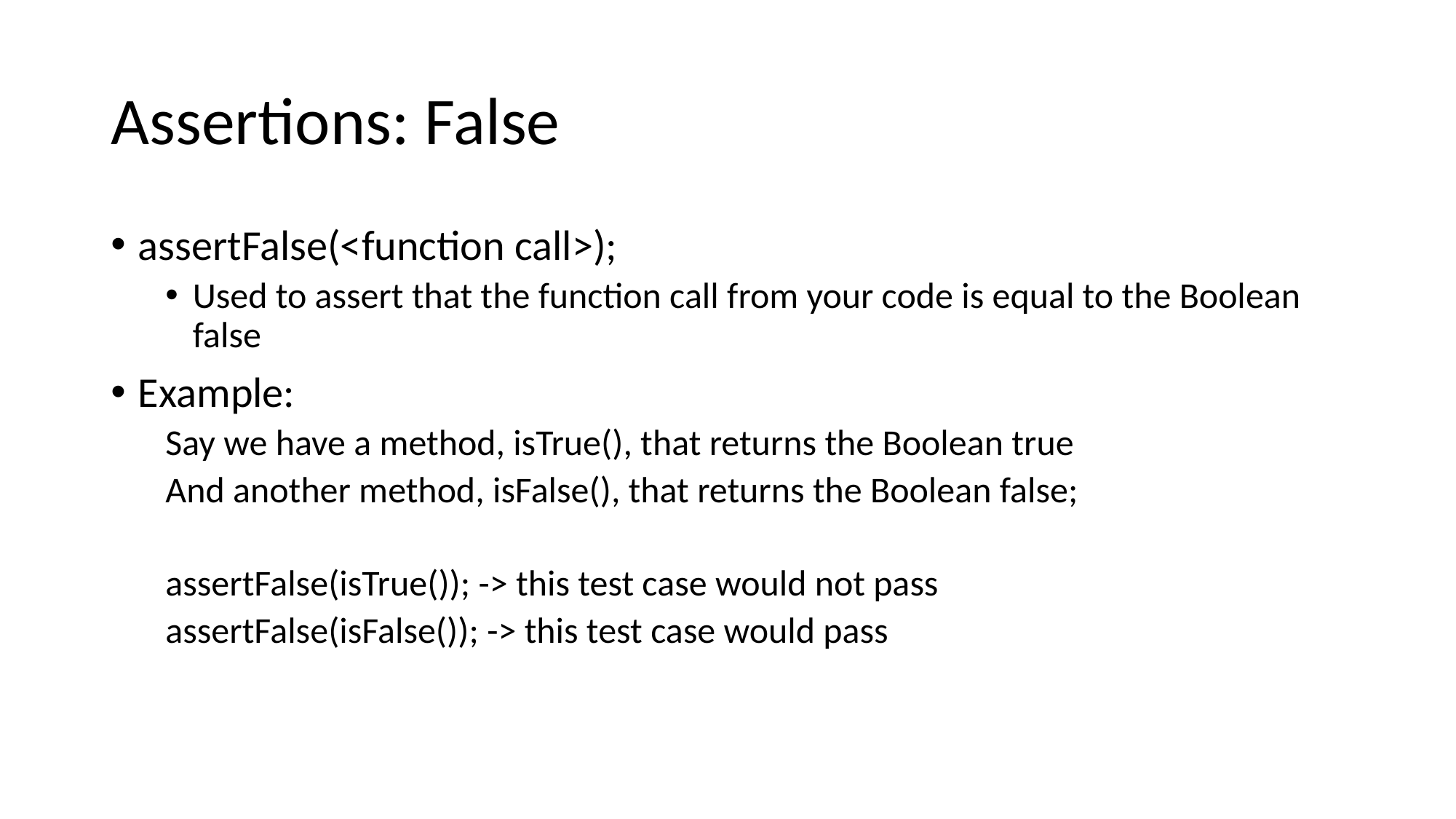

# Assertions: False
assertFalse(<function call>);
Used to assert that the function call from your code is equal to the Boolean false
Example:
Say we have a method, isTrue(), that returns the Boolean true
And another method, isFalse(), that returns the Boolean false;

assertFalse(isTrue()); -> this test case would not pass
assertFalse(isFalse()); -> this test case would pass